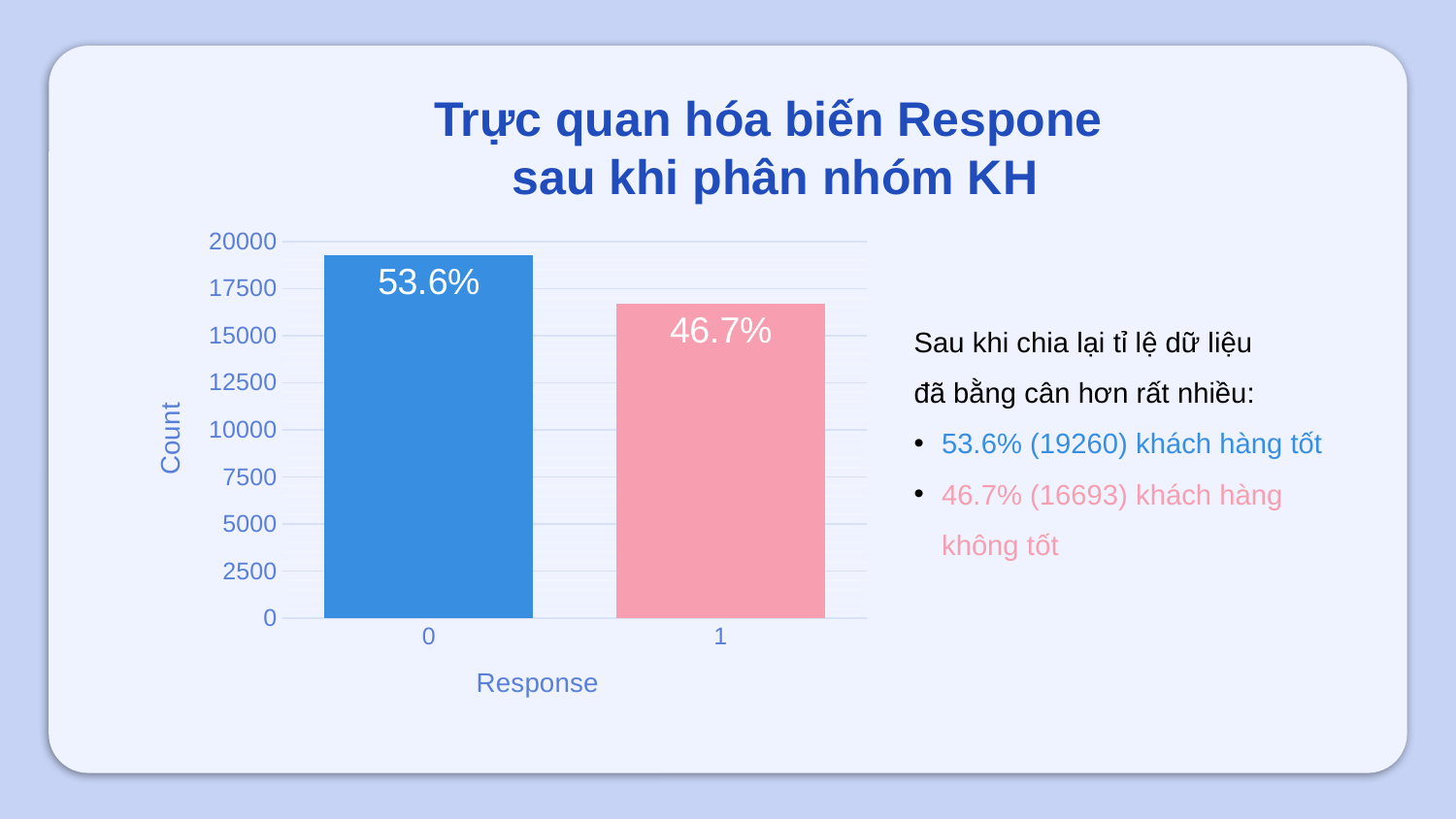

# Trực quan hóa biến Respone sau khi phân nhóm KH

### Chart

| Category | Series 1 |
|---|---|
| 0 | 19260.0 |
| 1 | 16693.0 |
Sau khi chia lại tỉ lệ dữ liệu
đã bằng cân hơn rất nhiều:
53.6% (19260) khách hàng tốt
46.7% (16693) khách hàng không tốt